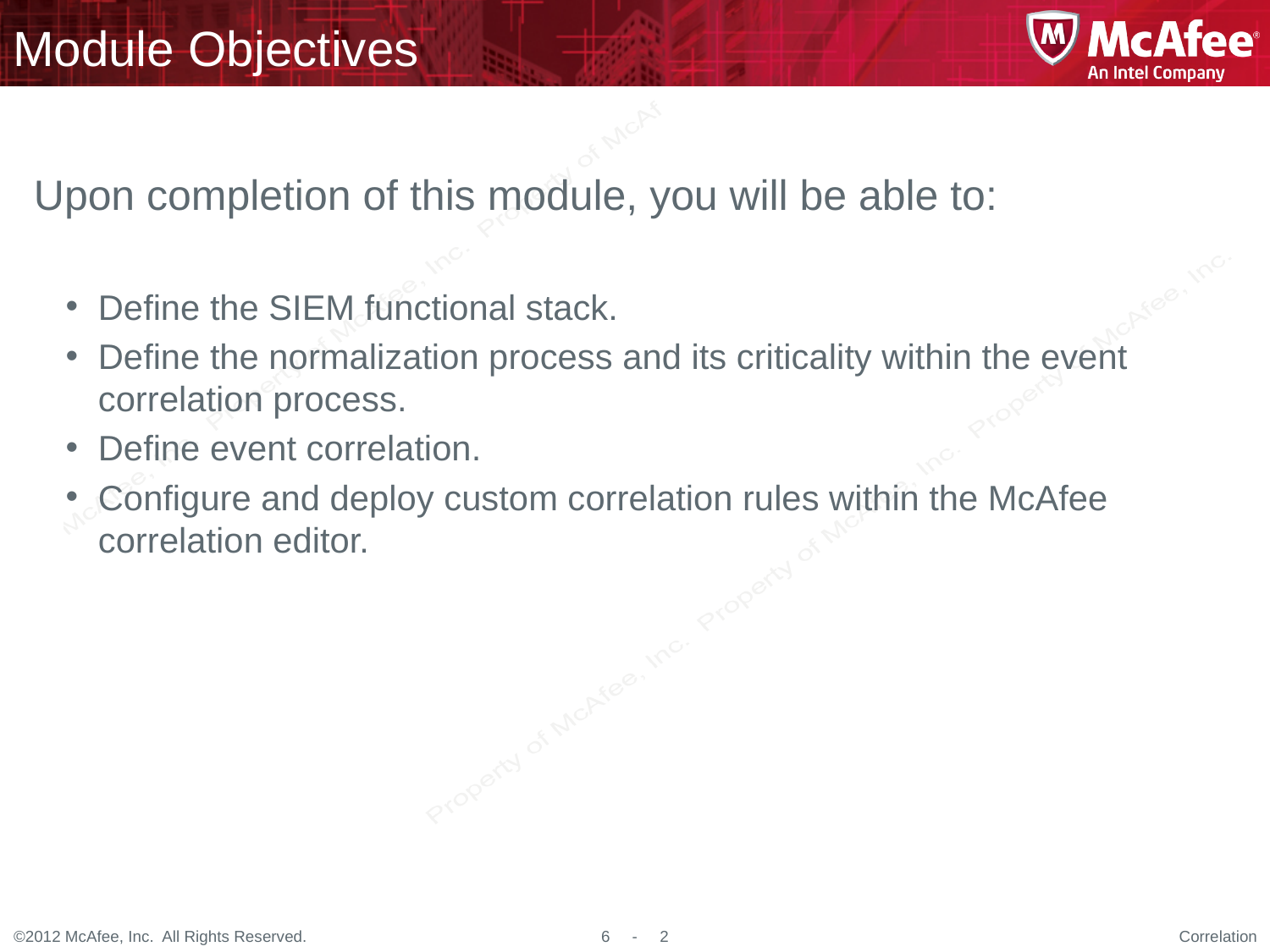

# Module Objectives
Upon completion of this module, you will be able to:

Define the SIEM functional stack.
Define the normalization process and its criticality within the event correlation process.
Define event correlation.
Configure and deploy custom correlation rules within the McAfee correlation editor.

Correlation